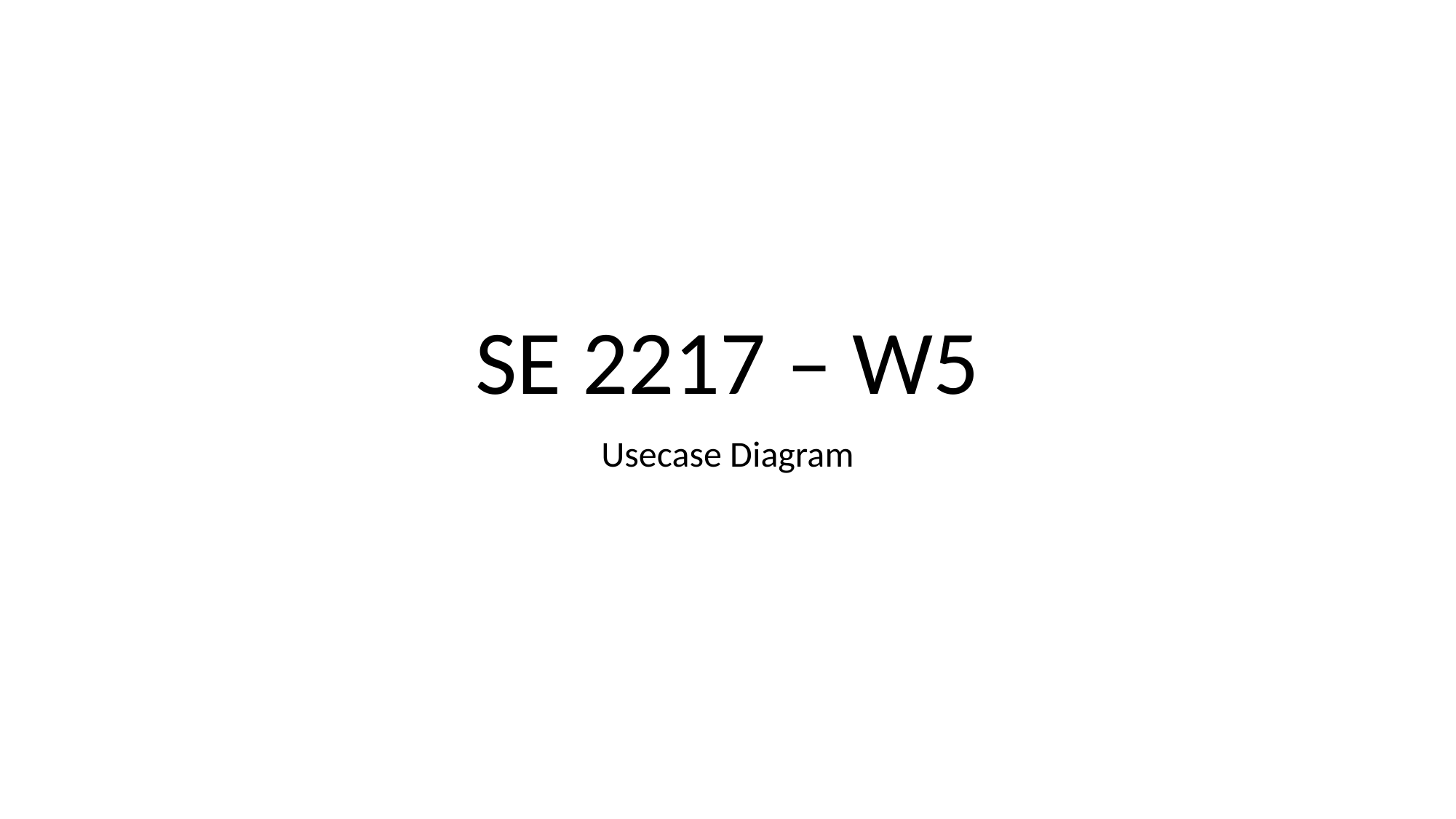

# SE 2217 – W5
Usecase Diagram